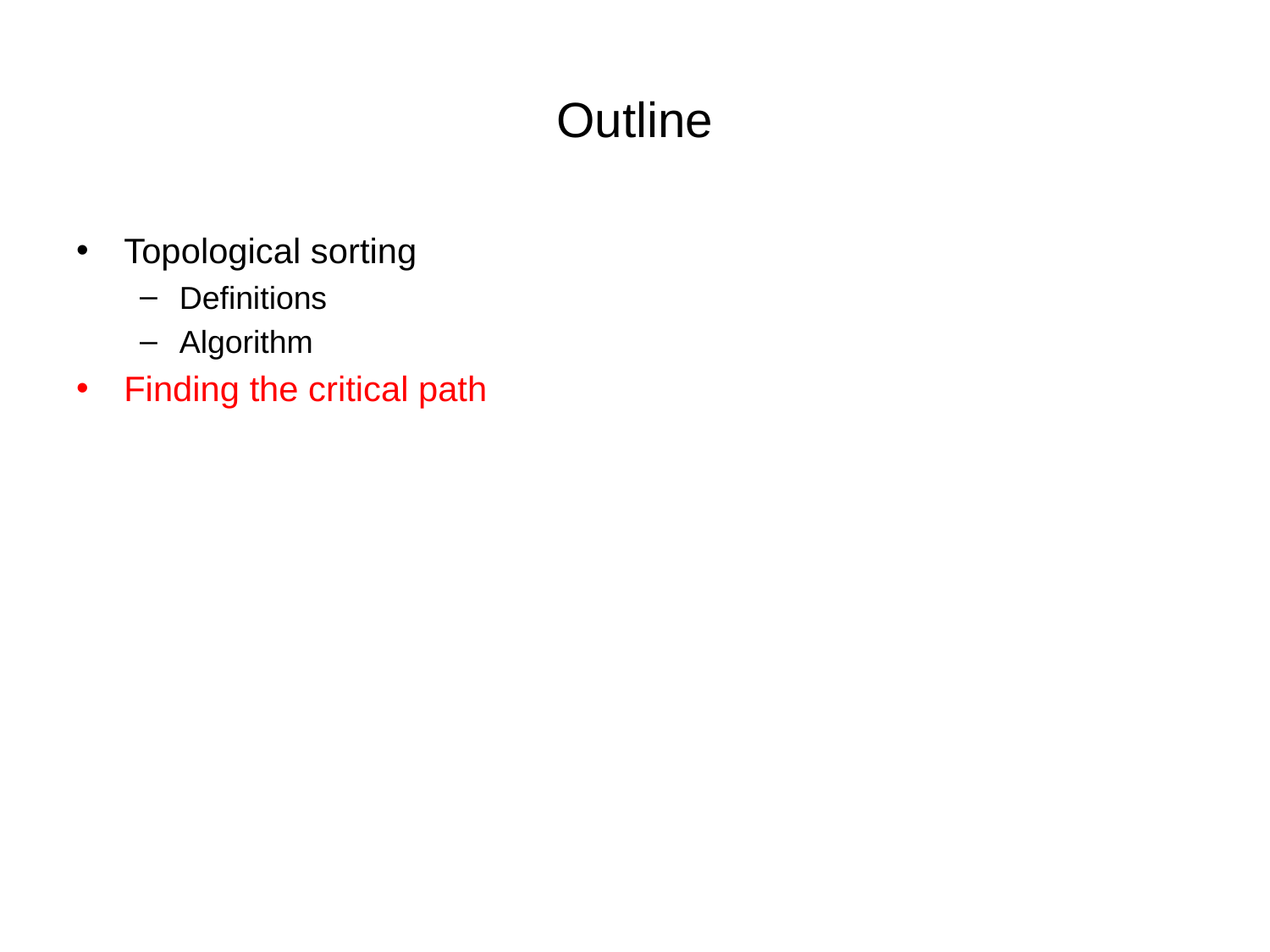

# Outline
Topological sorting
Definitions
Algorithm
Finding the critical path